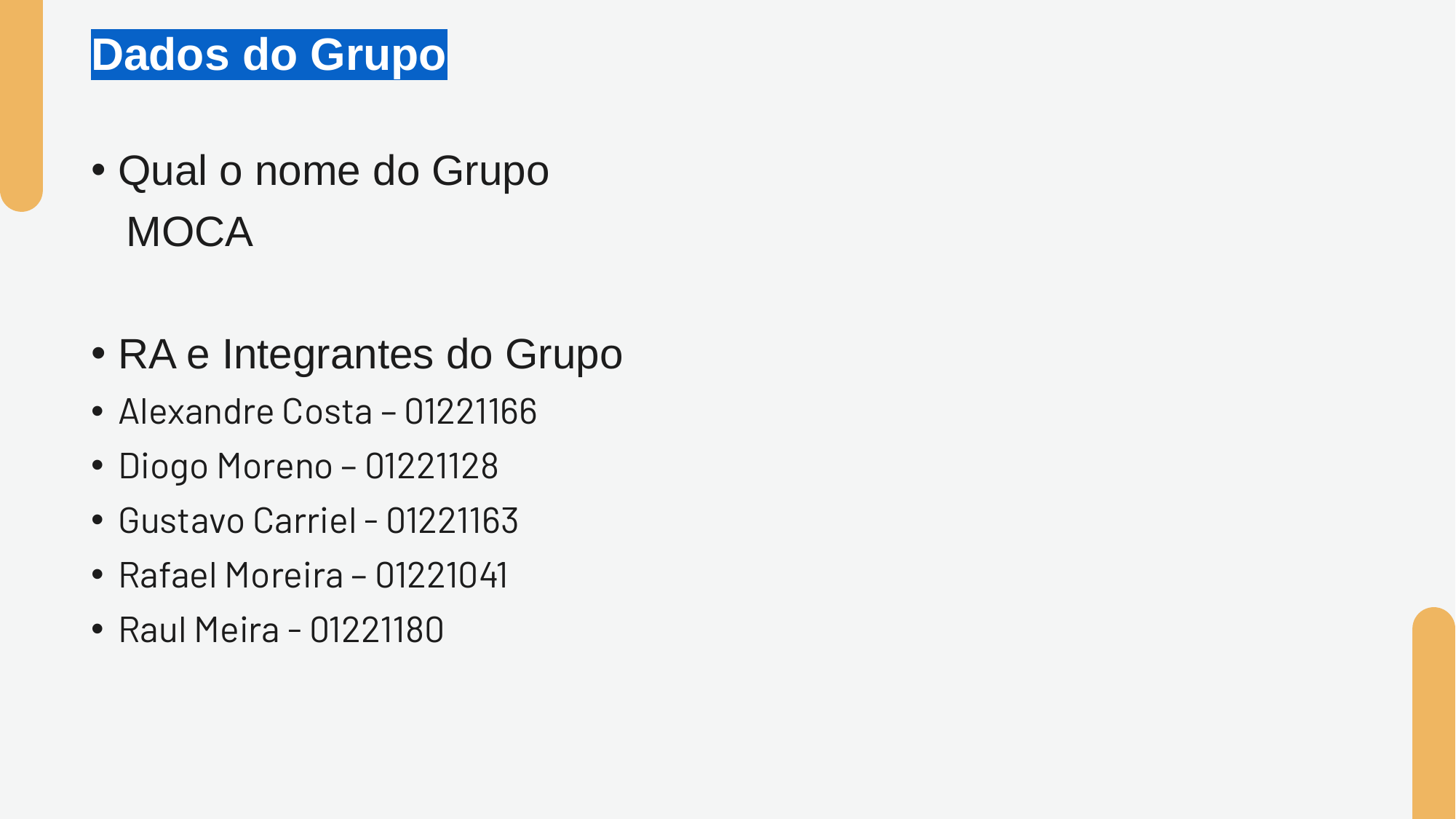

# Dados do Grupo
Qual o nome do Grupo
   MOCA

RA e Integrantes do Grupo
Alexandre Costa – 01221166
Diogo Moreno – 01221128
Gustavo Carriel - 01221163
Rafael Moreira – 01221041
Raul Meira - 01221180